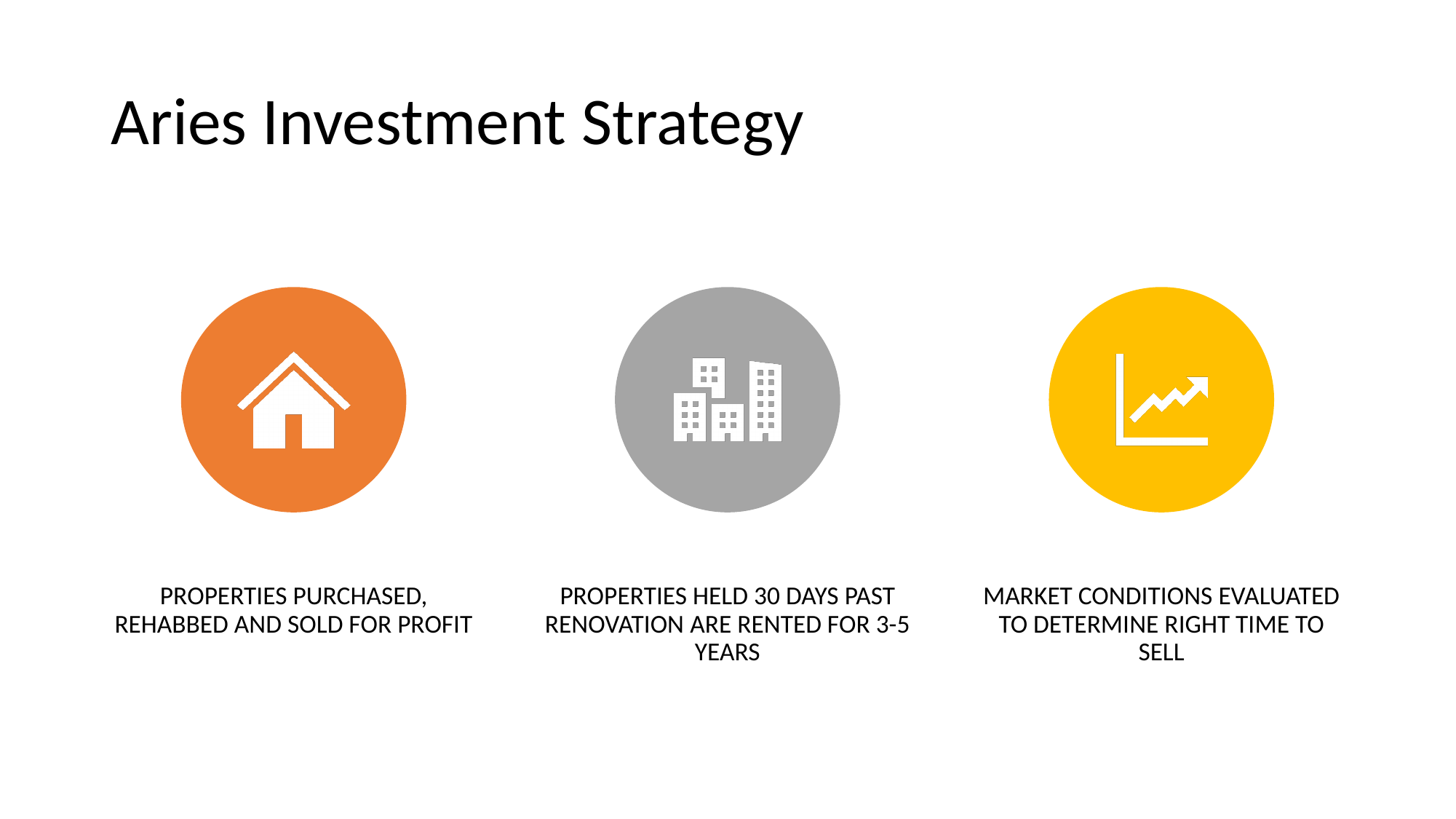

# Aries Investment Strategy
Properties purchased, Rehabbed and Sold for Profit
Properties held 30 days past renovation are rented for 3-5 years
Market conditions evaluated to determine right time to sell